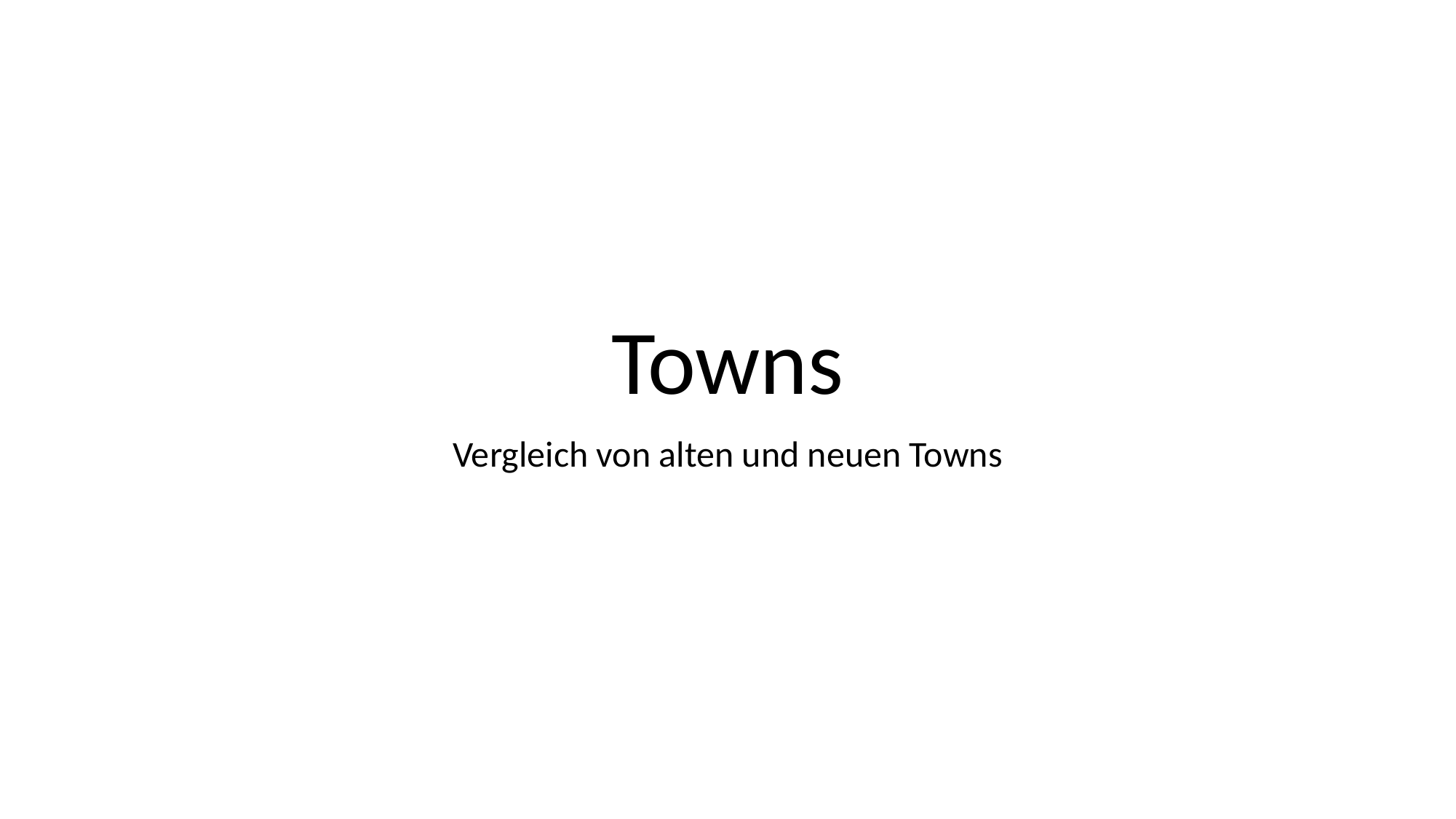

# Towns
Vergleich von alten und neuen Towns